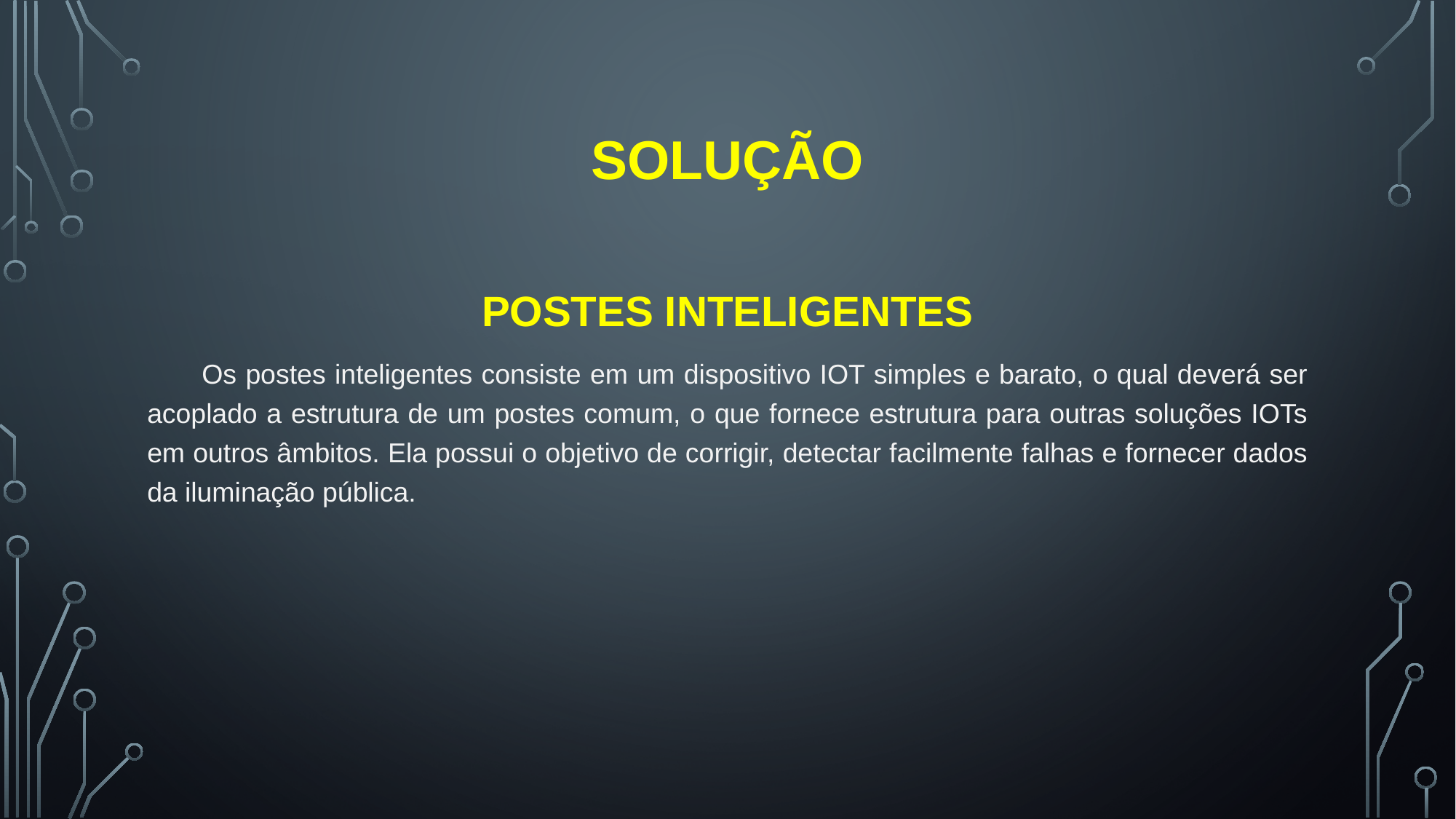

# SOLUÇÃO
POSTES INTELIGENTES
Os postes inteligentes consiste em um dispositivo IOT simples e barato, o qual deverá ser acoplado a estrutura de um postes comum, o que fornece estrutura para outras soluções IOTs em outros âmbitos. Ela possui o objetivo de corrigir, detectar facilmente falhas e fornecer dados da iluminação pública.